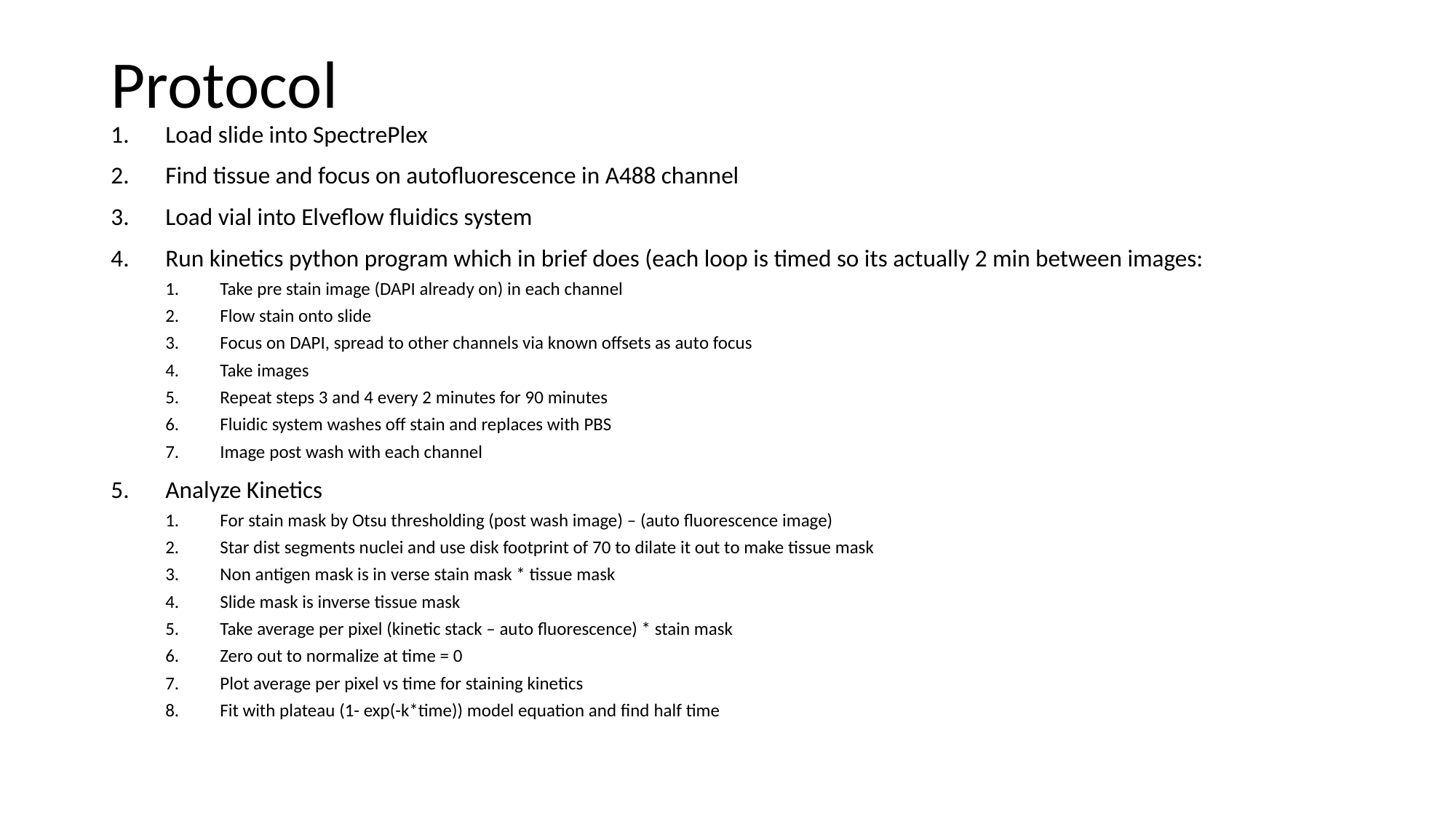

# Protocol
Load slide into SpectrePlex
Find tissue and focus on autofluorescence in A488 channel
Load vial into Elveflow fluidics system
Run kinetics python program which in brief does (each loop is timed so its actually 2 min between images:
Take pre stain image (DAPI already on) in each channel
Flow stain onto slide
Focus on DAPI, spread to other channels via known offsets as auto focus
Take images
Repeat steps 3 and 4 every 2 minutes for 90 minutes
Fluidic system washes off stain and replaces with PBS
Image post wash with each channel
Analyze Kinetics
For stain mask by Otsu thresholding (post wash image) – (auto fluorescence image)
Star dist segments nuclei and use disk footprint of 70 to dilate it out to make tissue mask
Non antigen mask is in verse stain mask * tissue mask
Slide mask is inverse tissue mask
Take average per pixel (kinetic stack – auto fluorescence) * stain mask
Zero out to normalize at time = 0
Plot average per pixel vs time for staining kinetics
Fit with plateau (1- exp(-k*time)) model equation and find half time